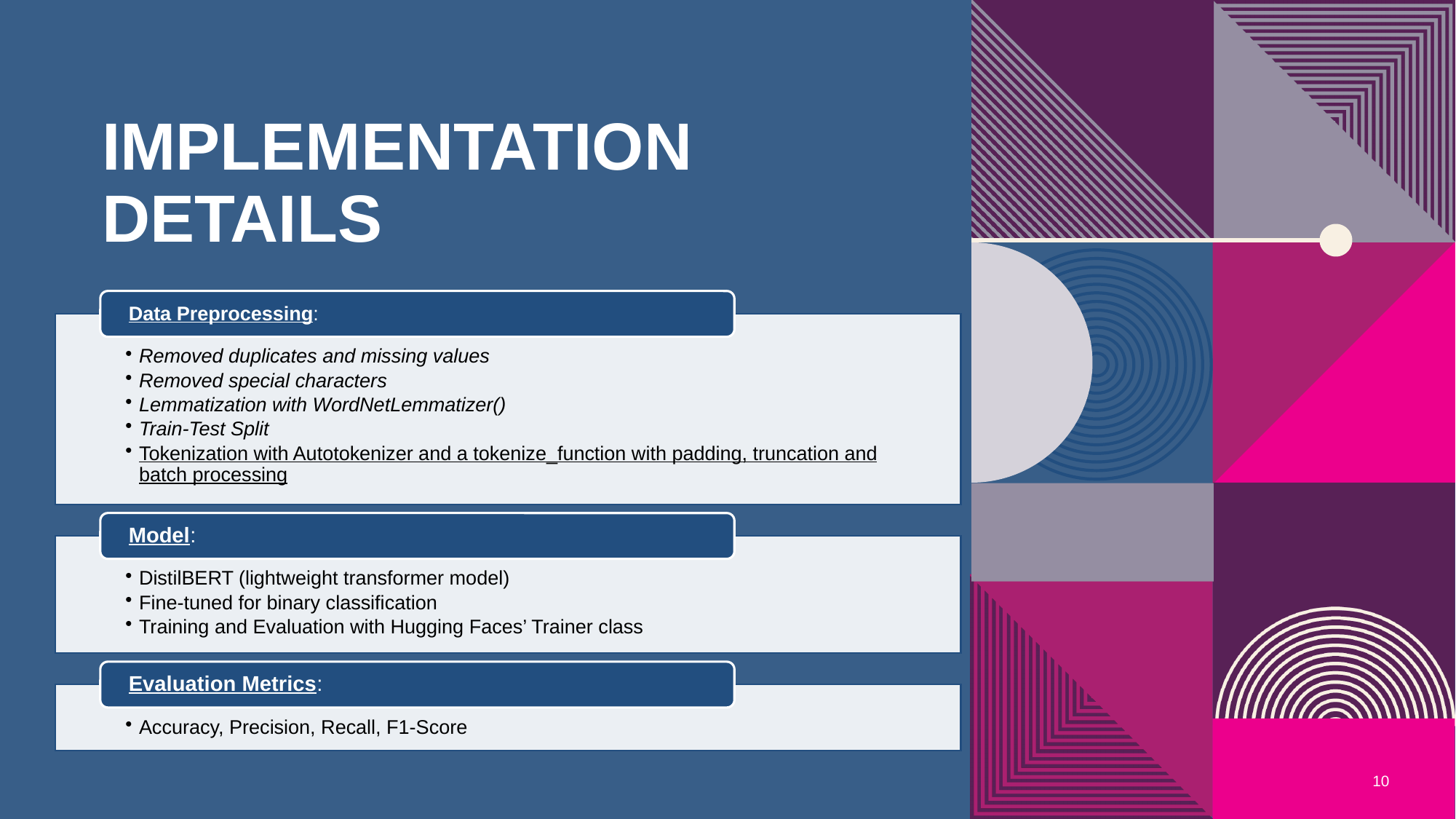

# Implementation details
Removed duplicates and missing values
Removed special characters
Lemmatization with WordNetLemmatizer()
Train-Test Split
Tokenization with Autotokenizer and a tokenize_function with padding, truncation and batch processing
Data Preprocessing:
DistilBERT (lightweight transformer model)
Fine-tuned for binary classification
Training and Evaluation with Hugging Faces’ Trainer class
Model:
Accuracy, Precision, Recall, F1-Score
Evaluation Metrics:
10